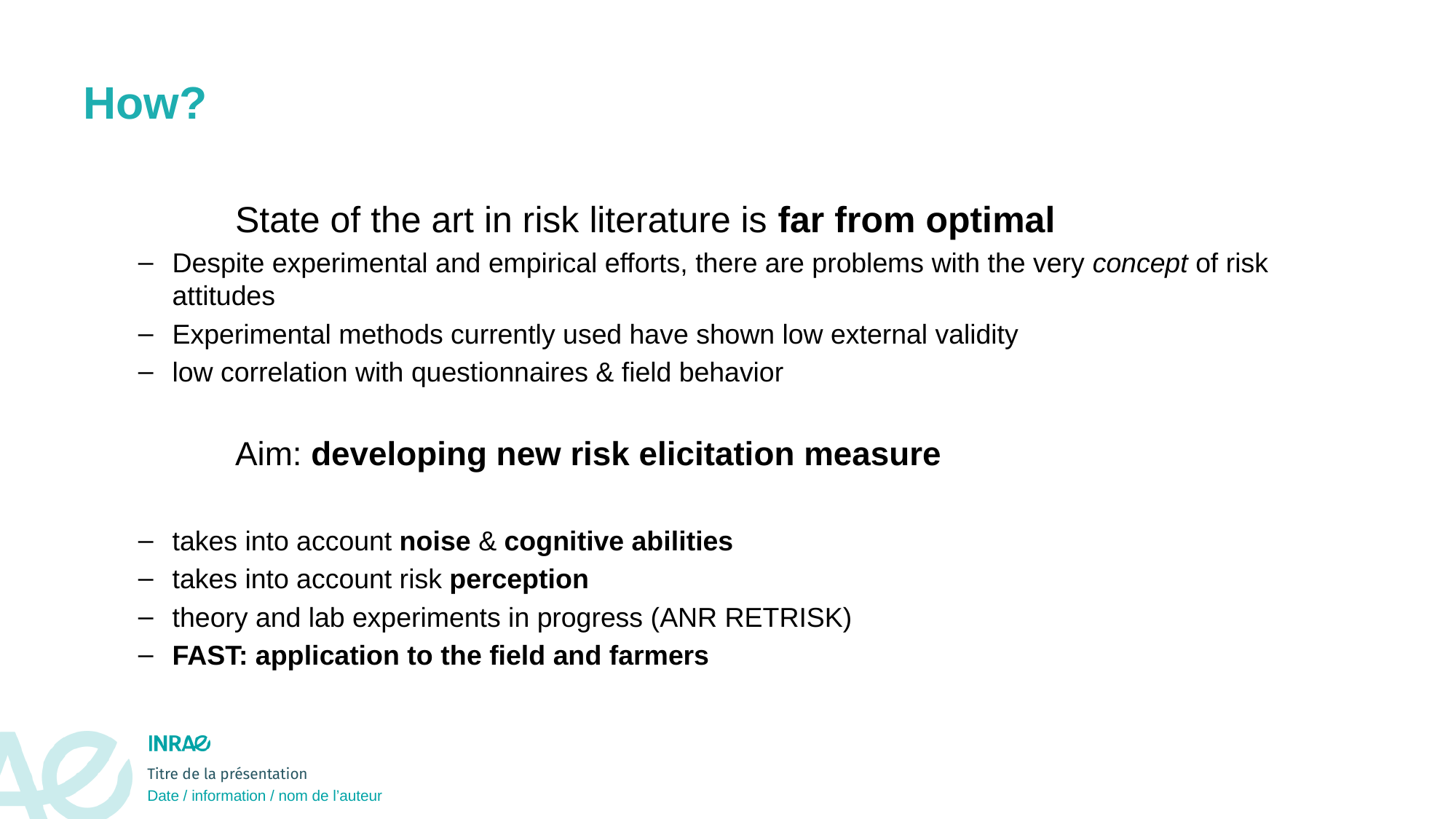

How?
State of the art in risk literature is far from optimal
Despite experimental and empirical efforts, there are problems with the very concept of risk attitudes
Experimental methods currently used have shown low external validity
low correlation with questionnaires & field behavior

Aim: developing new risk elicitation measure

takes into account noise & cognitive abilities
takes into account risk perception
theory and lab experiments in progress (ANR RETRISK)
FAST: application to the field and farmers